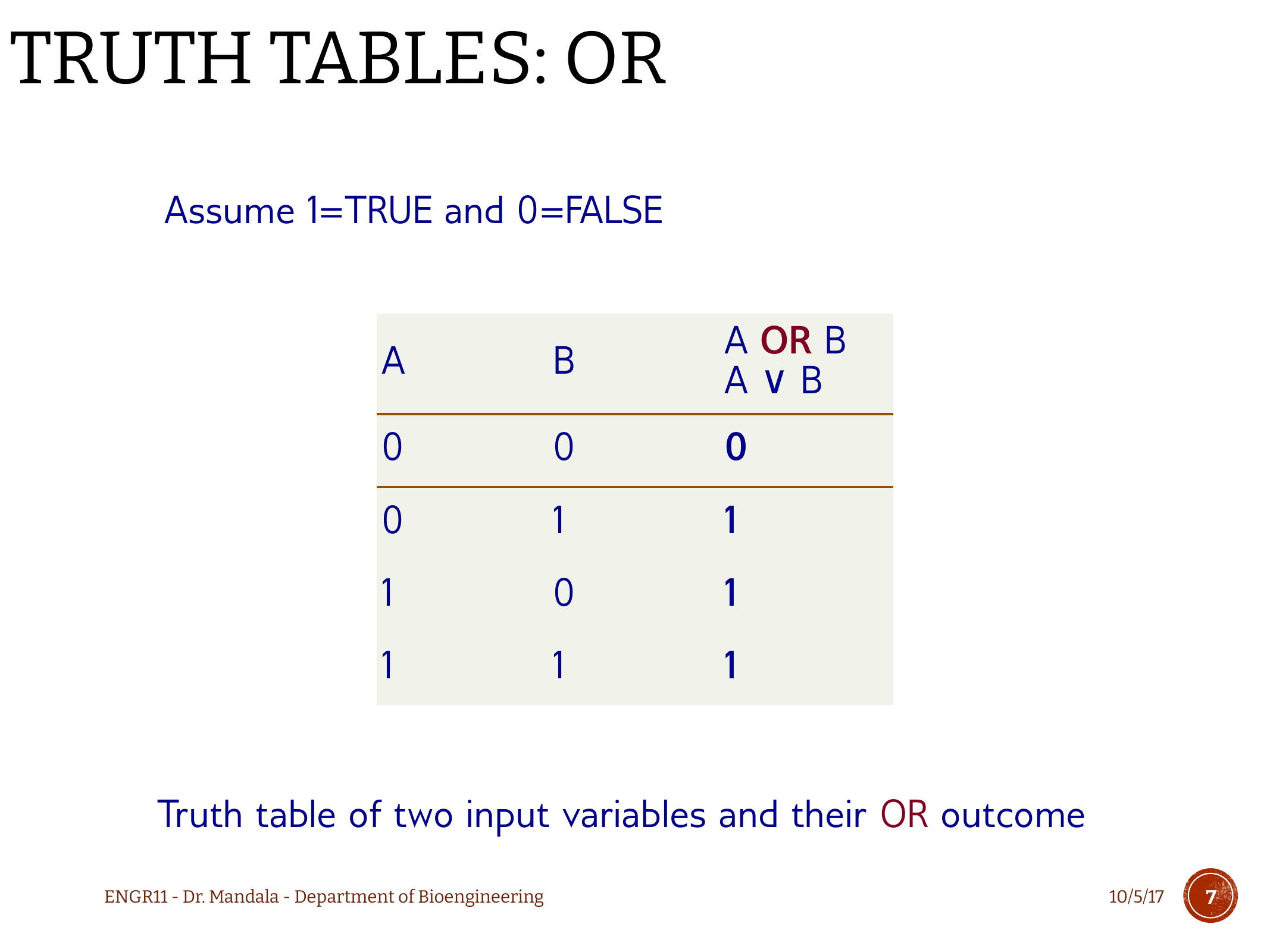

# Truth tables: or
Assume 1=TRUE and 0=FALSE
| A | B | A OR B A ∨ B |
| --- | --- | --- |
| 0 | 0 | 0 |
| 0 | 1 | 1 |
| 1 | 0 | 1 |
| 1 | 1 | 1 |
Truth table of two input variables and their OR outcome
ENGR11 - Dr. Mandala - Department of Bioengineering
10/5/17
7